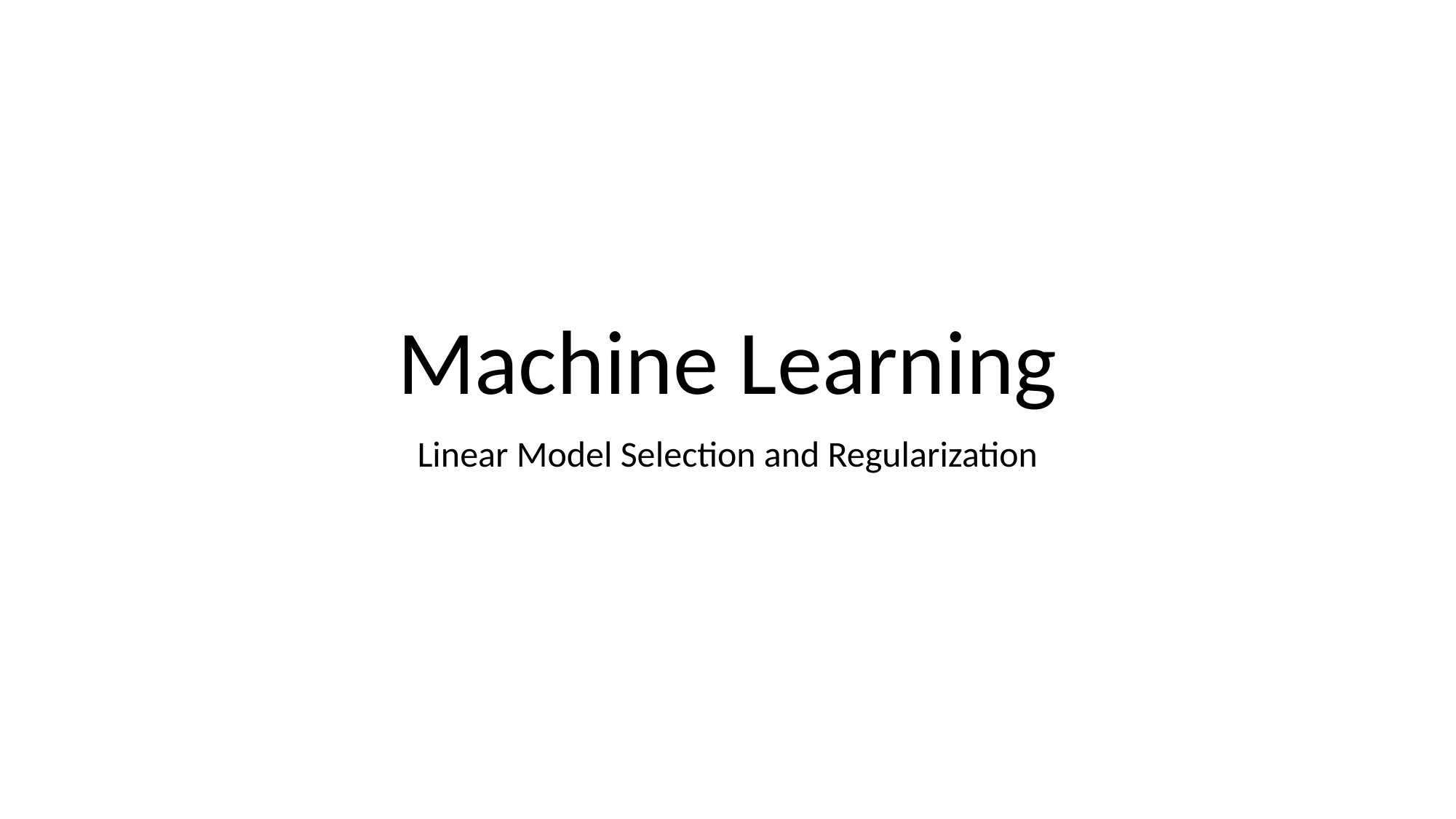

# Machine Learning
Linear Model Selection and Regularization